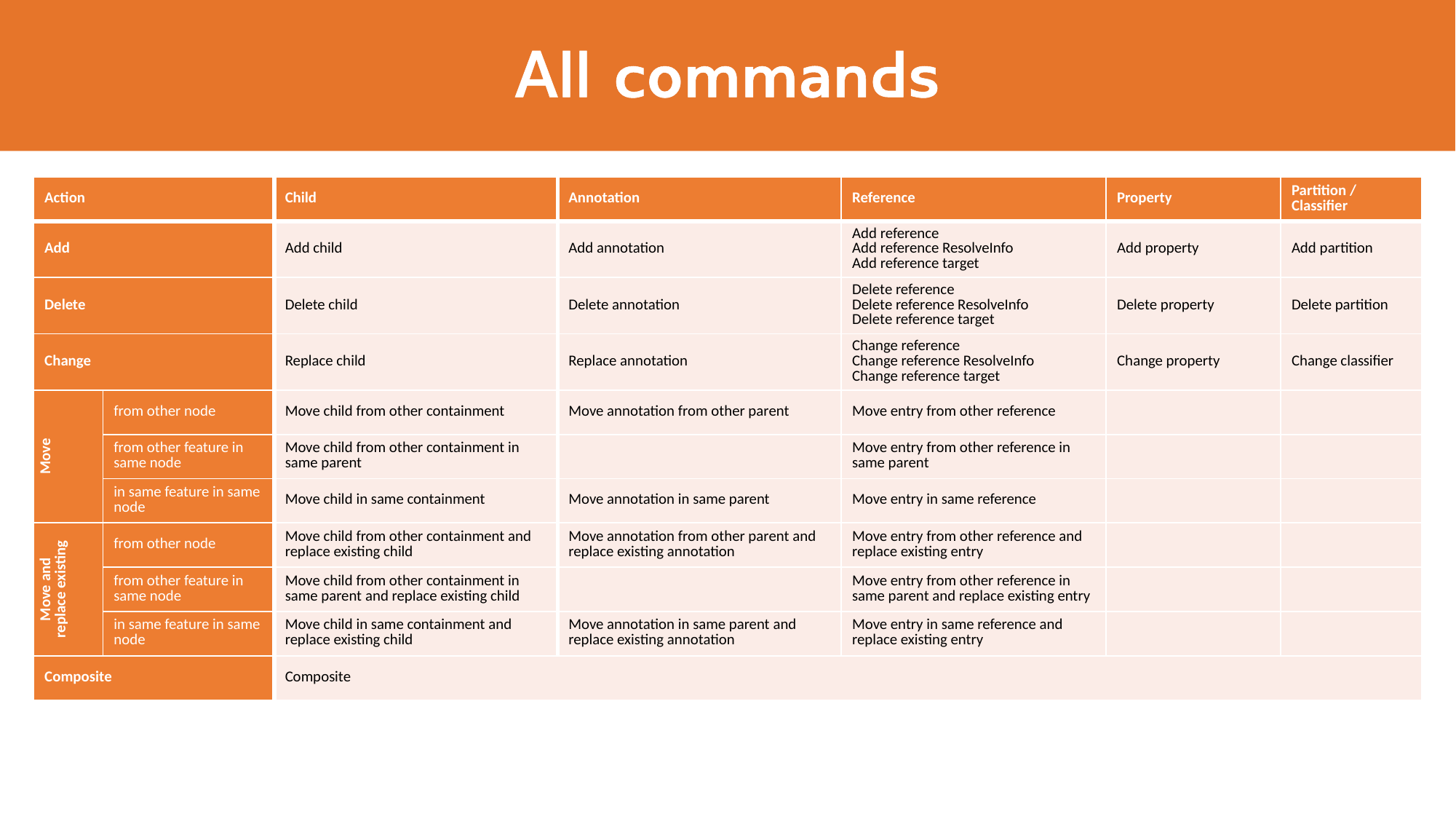

# All commands
| Action |  | Child | Annotation | Reference | Property | Partition / Classifier |
| --- | --- | --- | --- | --- | --- | --- |
| Add |  | Add child | Add annotation | Add reference Add reference ResolveInfo Add reference target | Add property | Add partition |
| Delete |  | Delete child | Delete annotation | Delete reference Delete reference ResolveInfo Delete reference target | Delete property | Delete partition |
| Change |  | Replace child | Replace annotation | Change reference Change reference ResolveInfo Change reference target | Change property | Change classifier |
| Move | from other node | Move child from other containment | Move annotation from other parent | Move entry from other reference |  |  |
|  | from other feature in same node | Move child from other containment in same parent |  | Move entry from other reference in same parent |  |  |
|  | in same feature in same node | Move child in same containment | Move annotation in same parent | Move entry in same reference |  |  |
| Move and replace existing | from other node | Move child from other containment and replace existing child | Move annotation from other parent and replace existing annotation | Move entry from other reference and replace existing entry |  |  |
|  | from other feature in same node | Move child from other containment in same parent and replace existing child |  | Move entry from other reference in same parent and replace existing entry |  |  |
|  | in same feature in same node | Move child in same containment and replace existing child | Move annotation in same parent and replace existing annotation | Move entry in same reference and replace existing entry |  |  |
| Composite |  | Composite |  |  |  |  |